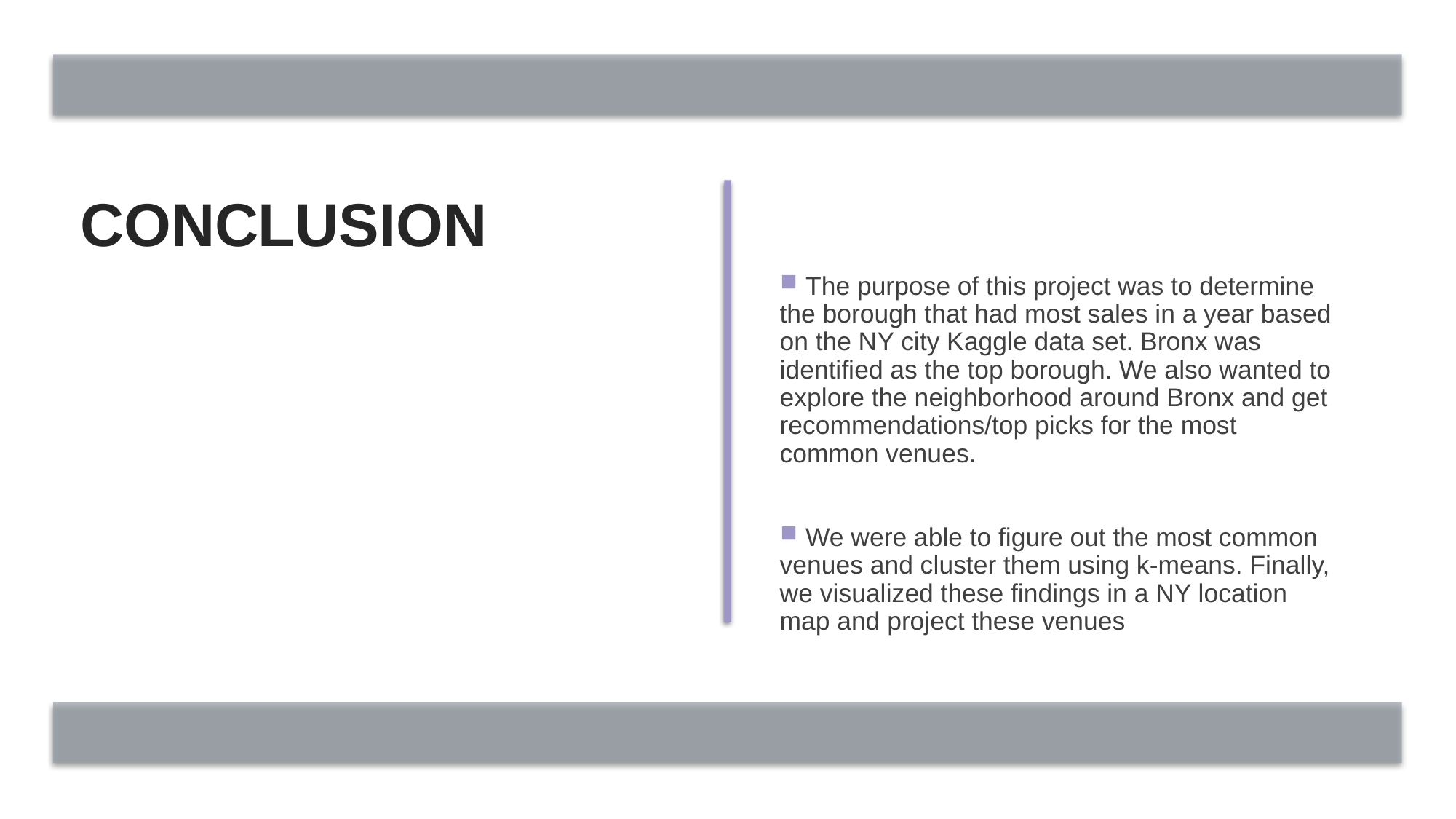

# Conclusion

 The purpose of this project was to determine the borough that had most sales in a year based on the NY city Kaggle data set. Bronx was identified as the top borough. We also wanted to explore the neighborhood around Bronx and get recommendations/top picks for the most common venues.

 We were able to figure out the most common venues and cluster them using k-means. Finally, we visualized these findings in a NY location map and project these venues